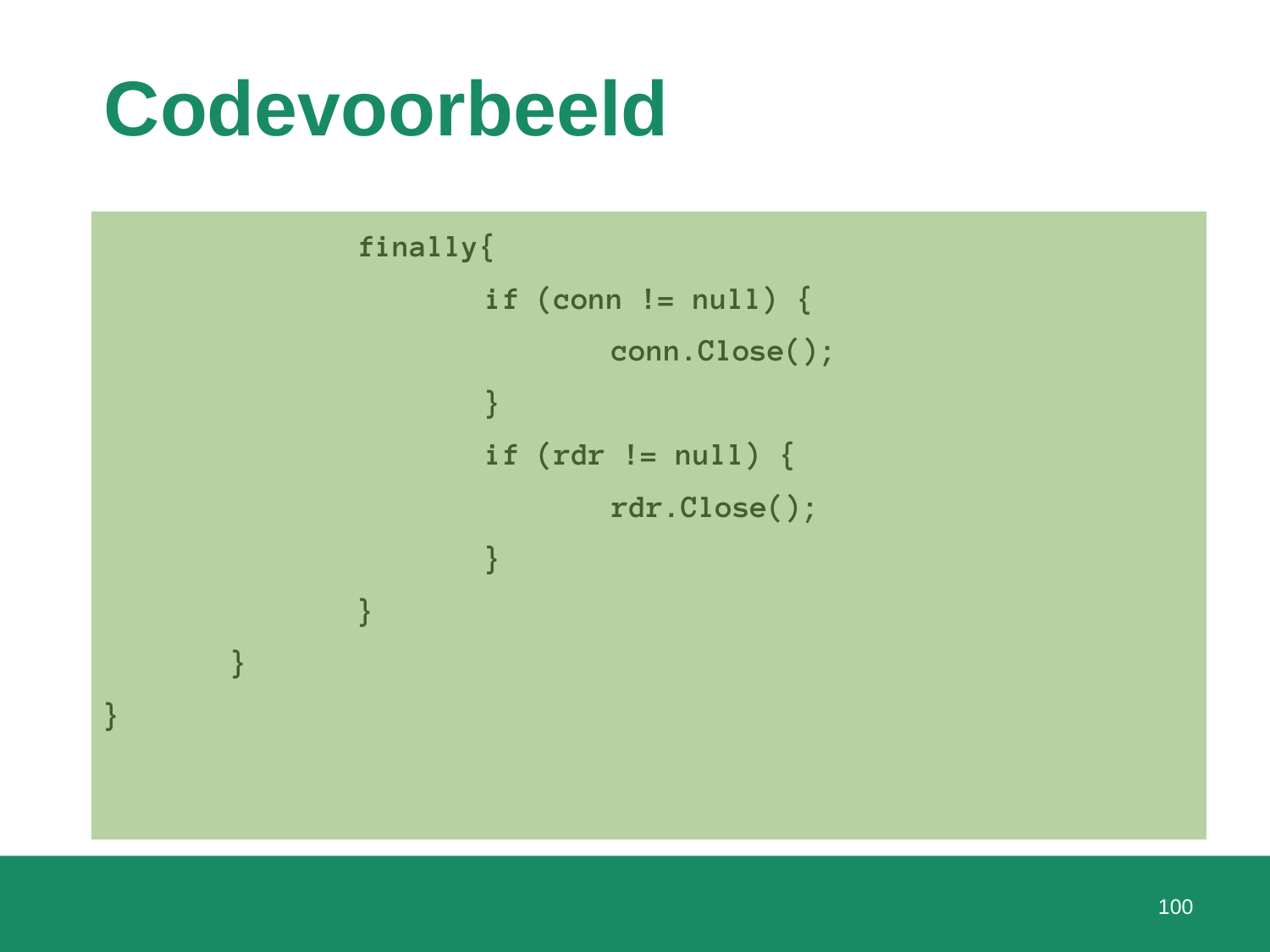

# Codevoorbeeld
		finally{
			if (conn != null) {
				conn.Close();
			}
			if (rdr != null) {
				rdr.Close();
			}
		}
	}
}
100